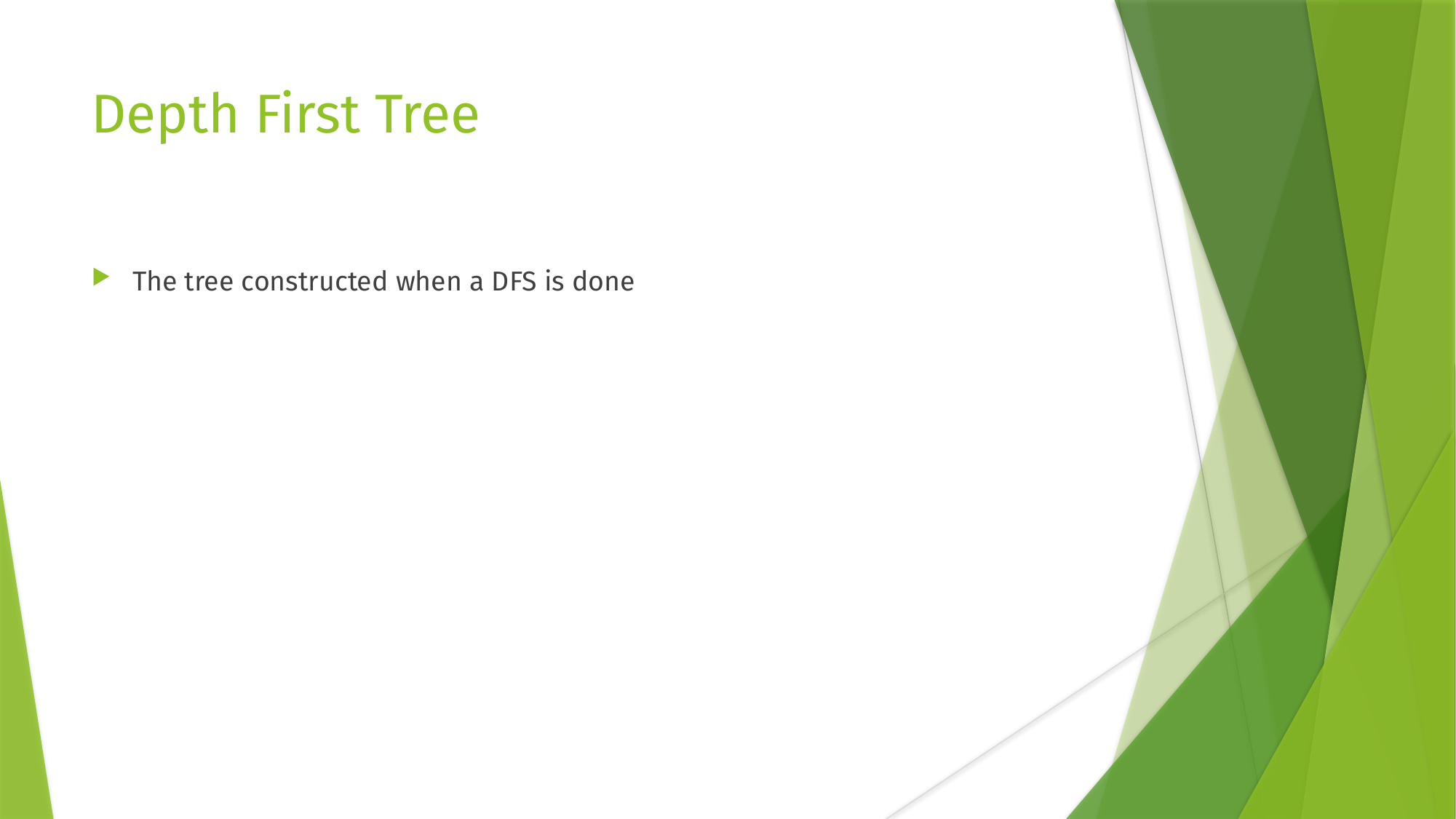

# Depth First Tree
The tree constructed when a DFS is done